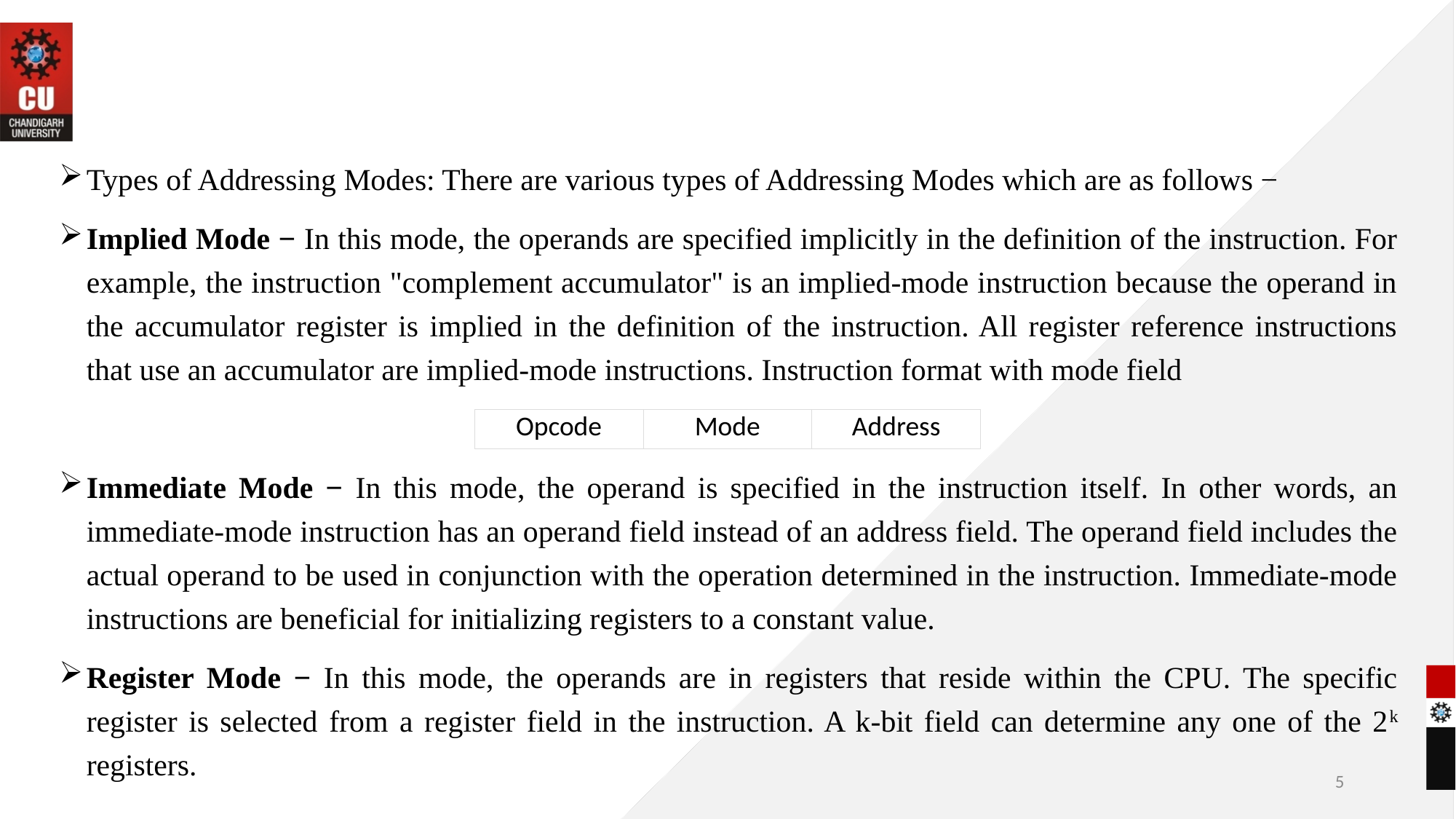

Types of Addressing Modes: There are various types of Addressing Modes which are as follows −
Implied Mode − In this mode, the operands are specified implicitly in the definition of the instruction. For example, the instruction "complement accumulator" is an implied-mode instruction because the operand in the accumulator register is implied in the definition of the instruction. All register reference instructions that use an accumulator are implied-mode instructions. Instruction format with mode field

Immediate Mode − In this mode, the operand is specified in the instruction itself. In other words, an immediate-mode instruction has an operand field instead of an address field. The operand field includes the actual operand to be used in conjunction with the operation determined in the instruction. Immediate-mode instructions are beneficial for initializing registers to a constant value.
Register Mode − In this mode, the operands are in registers that reside within the CPU. The specific register is selected from a register field in the instruction. A k-bit field can determine any one of the 2k registers.

| Opcode | Mode | Address |
| --- | --- | --- |
5